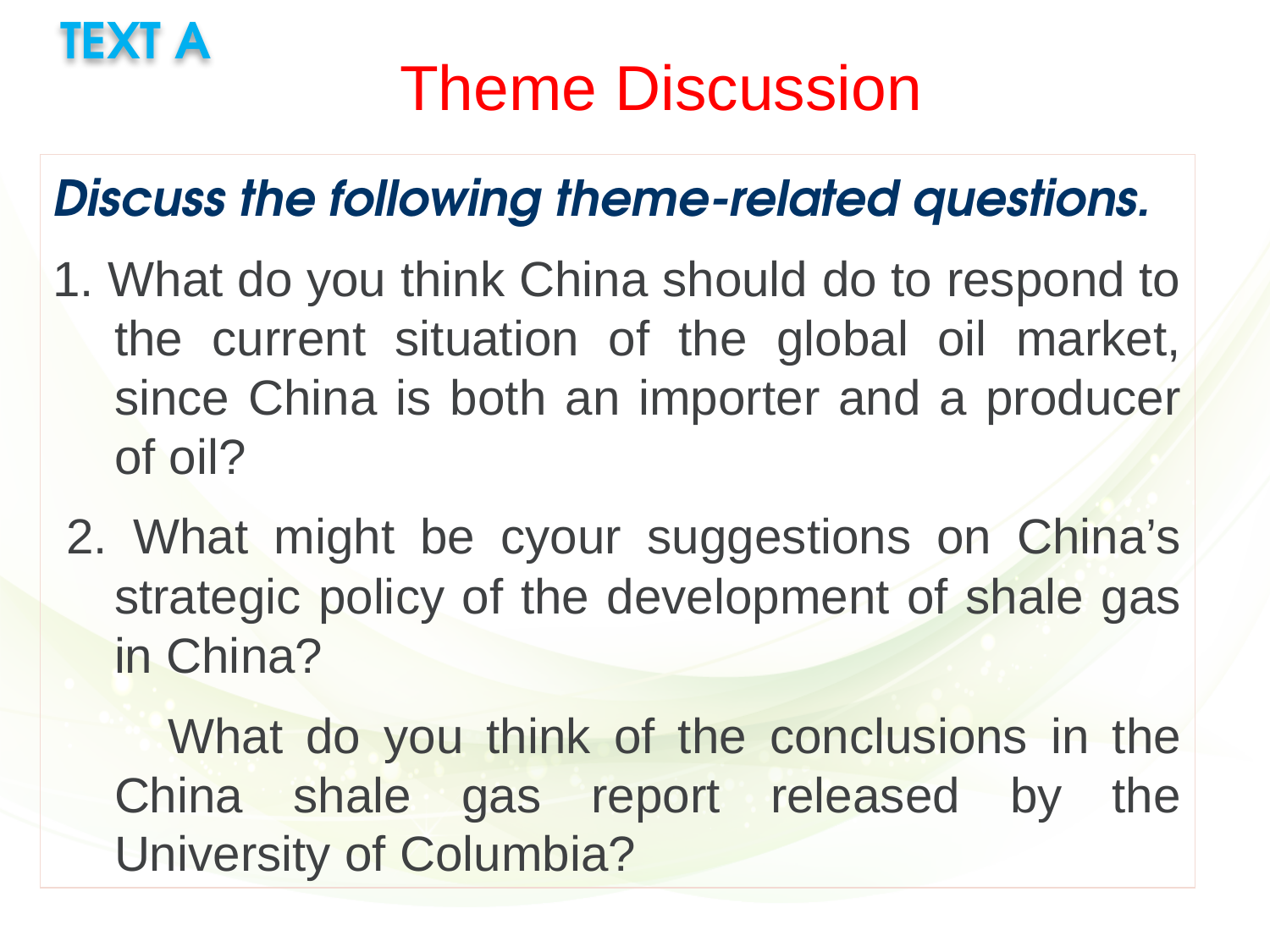

Text A
# Theme Discussion
Discuss the following theme-related questions.
1. What do you think China should do to respond to the current situation of the global oil market, since China is both an importer and a producer of oil?
 2. What might be cyour suggestions on China’s strategic policy of the development of shale gas in China?
     What do you think of the conclusions in the China shale gas report released by the University of Columbia?